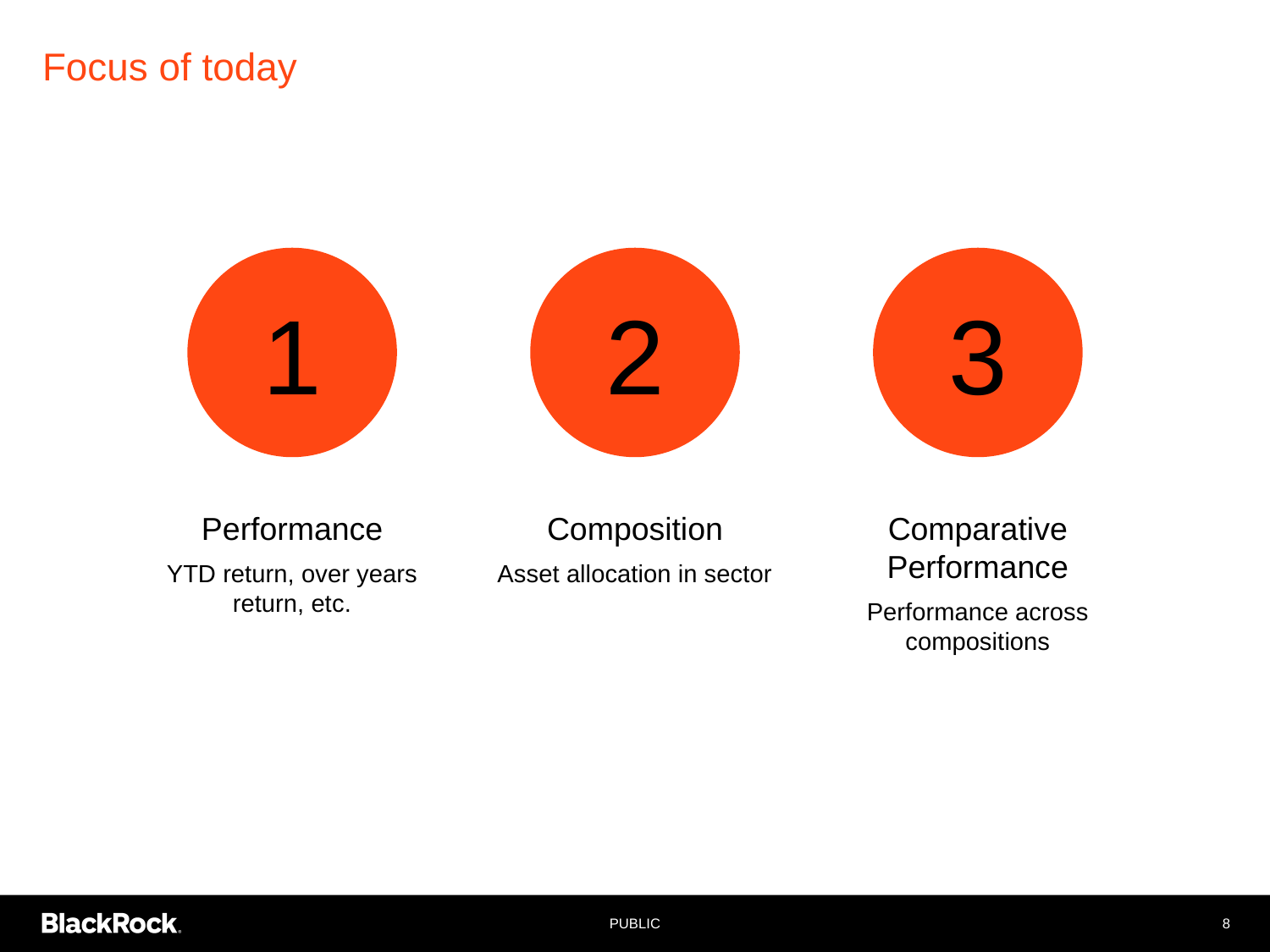

# Focus of today
1
Performance
YTD return, over years return, etc.
2
Composition
Asset allocation in sector
3
Comparative Performance
Performance across compositions
PUBLIC
8